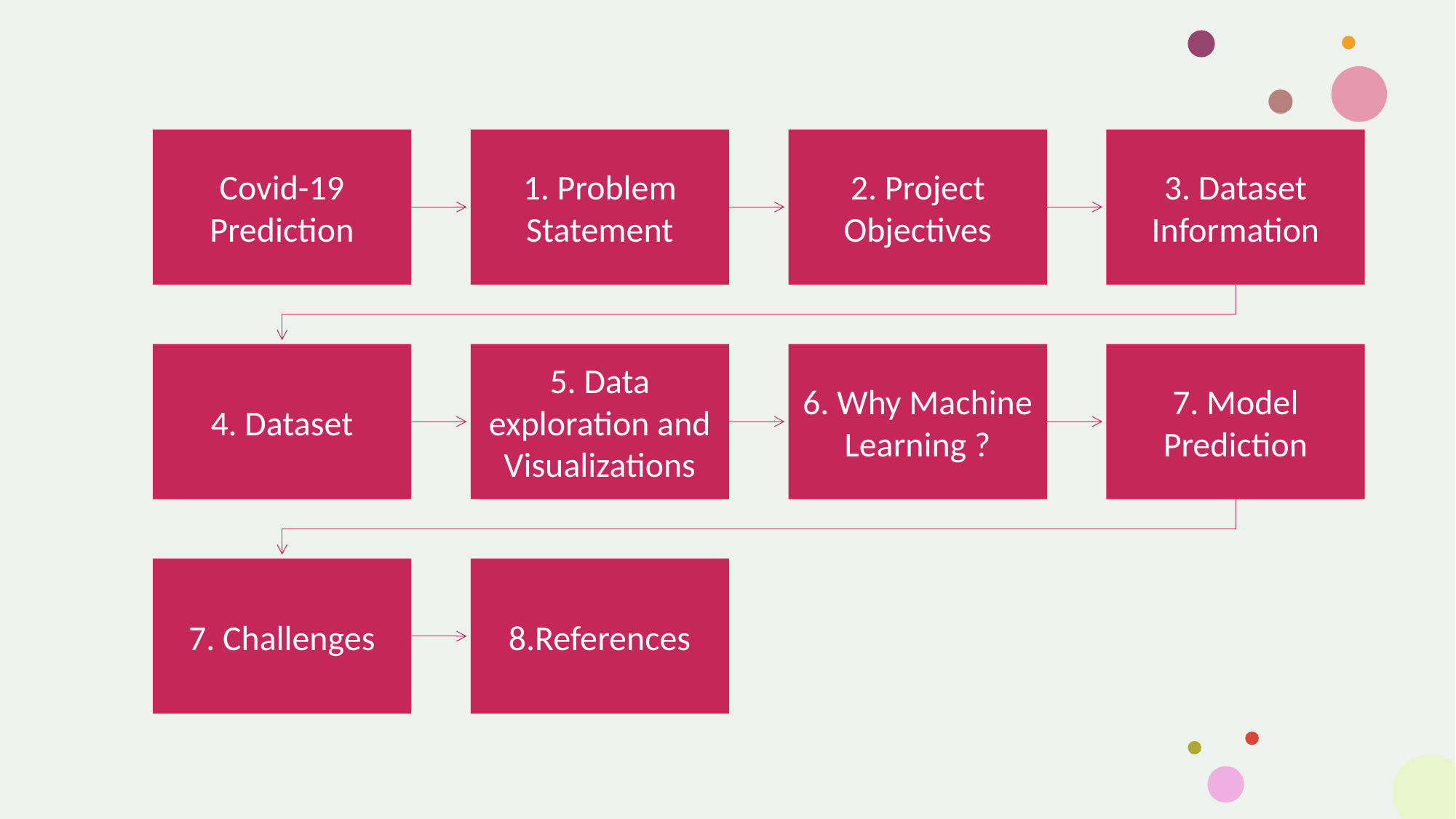

Covid-19 Prediction

1. Problem Statement

2. Project Objectives

3. Dataset Information

4. Dataset

5. Data exploration and Visualizations

6. Why Machine Learning ?

7. Model Prediction

7. Challenges
8.References